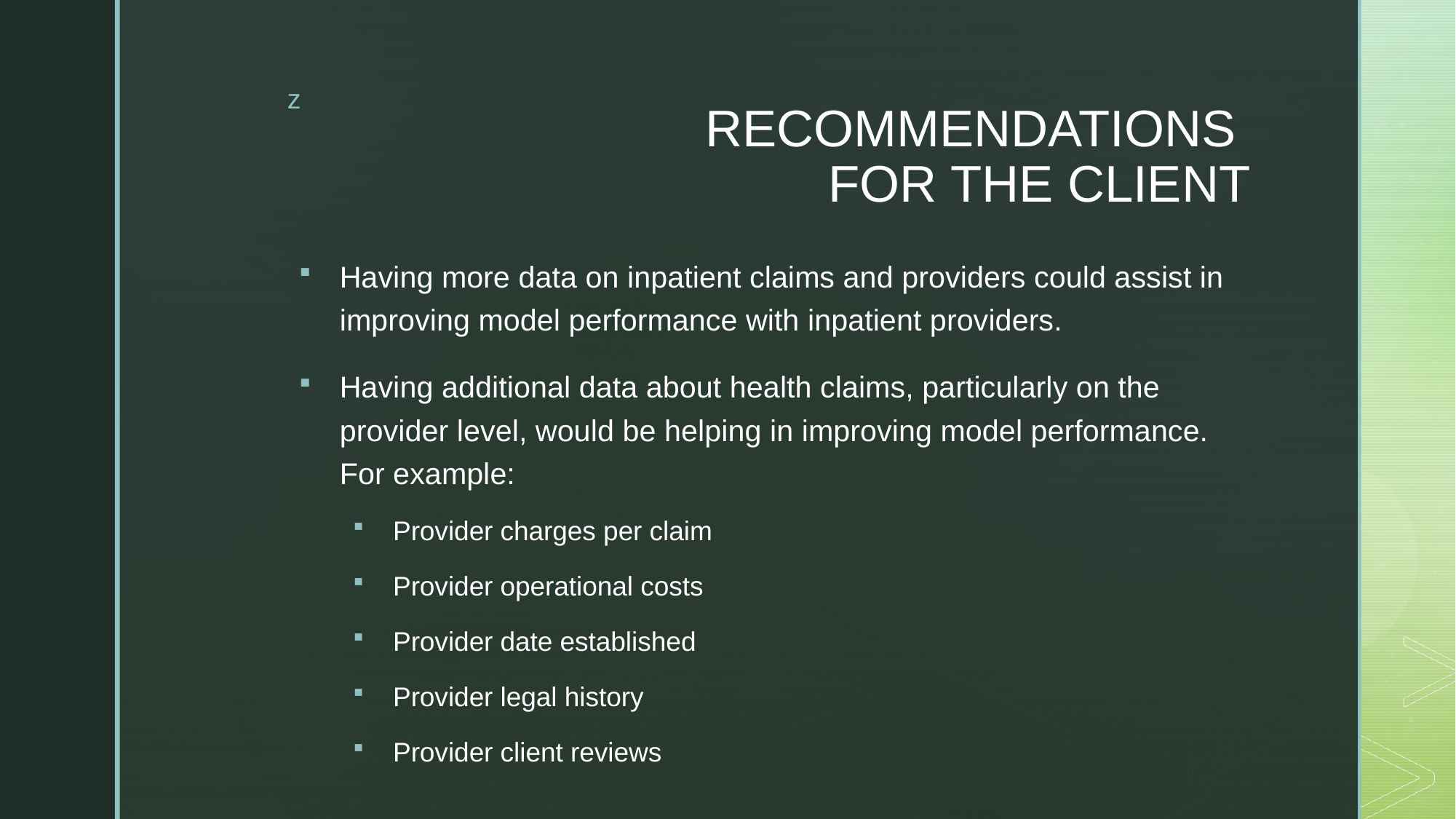

# RECOMMENDATIONS FOR THE CLIENT
Having more data on inpatient claims and providers could assist in improving model performance with inpatient providers.
Having additional data about health claims, particularly on the provider level, would be helping in improving model performance. For example:
Provider charges per claim
Provider operational costs
Provider date established
Provider legal history
Provider client reviews